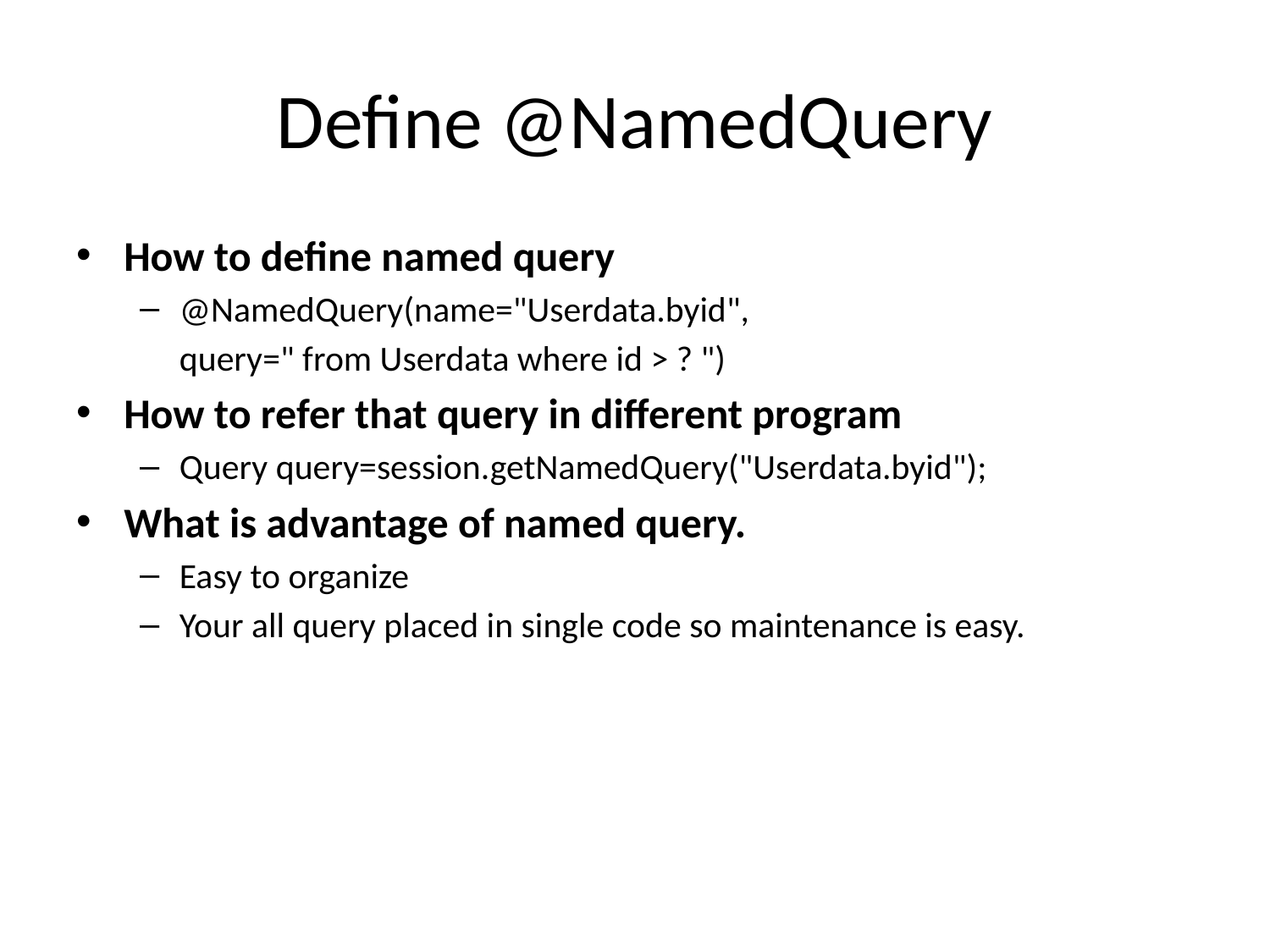

# Define @NamedQuery
How to define named query
@NamedQuery(name="Userdata.byid",
	query=" from Userdata where id > ? ")
How to refer that query in different program
Query query=session.getNamedQuery("Userdata.byid");
What is advantage of named query.
Easy to organize
Your all query placed in single code so maintenance is easy.